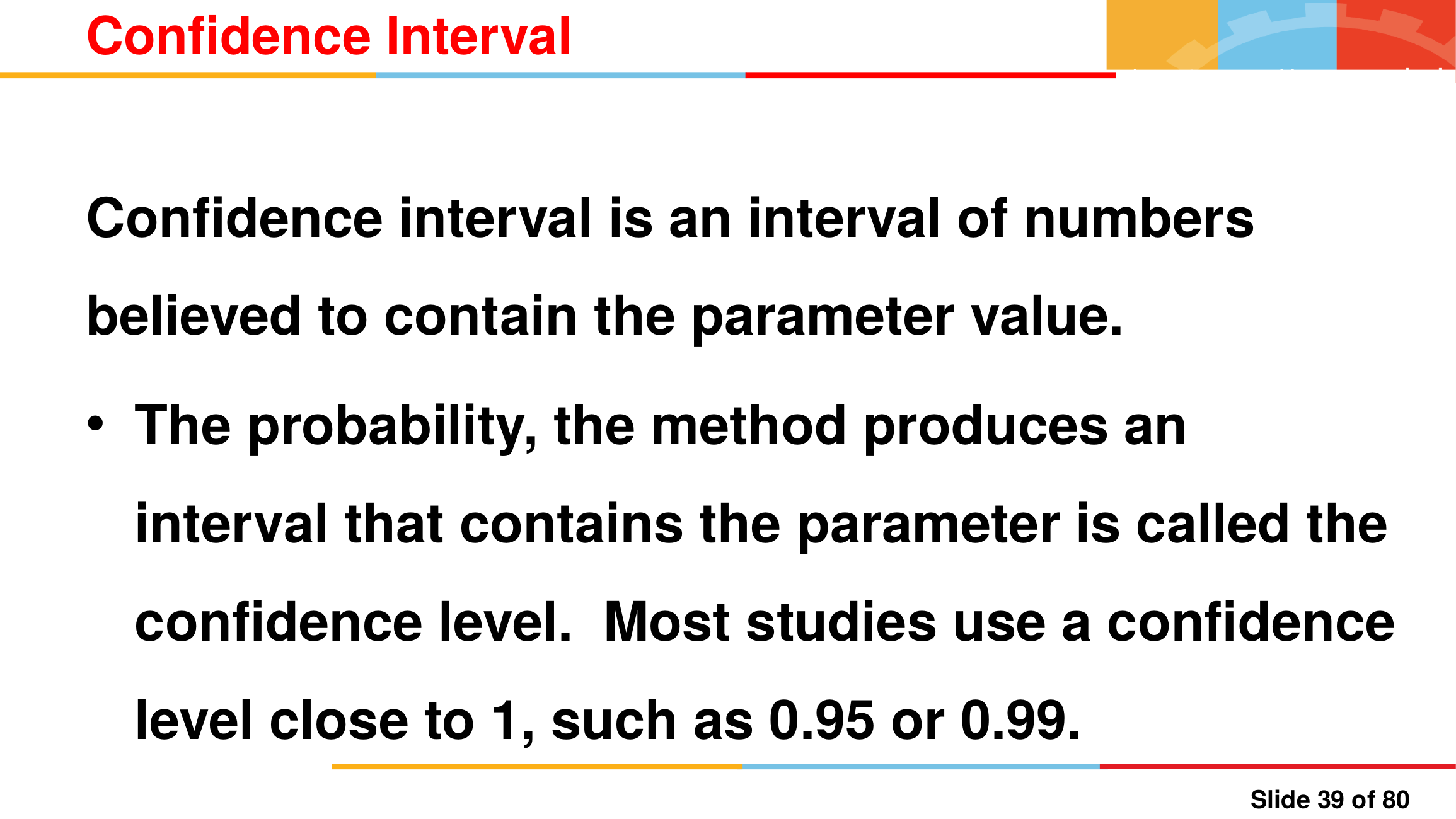

Confidence Interval
Confidence interval is an interval of numbers believed to contain the parameter value.
The probability, the method produces an interval that contains the parameter is called the confidence level.  Most studies use a confidence level close to 1, such as 0.95 or 0.99.